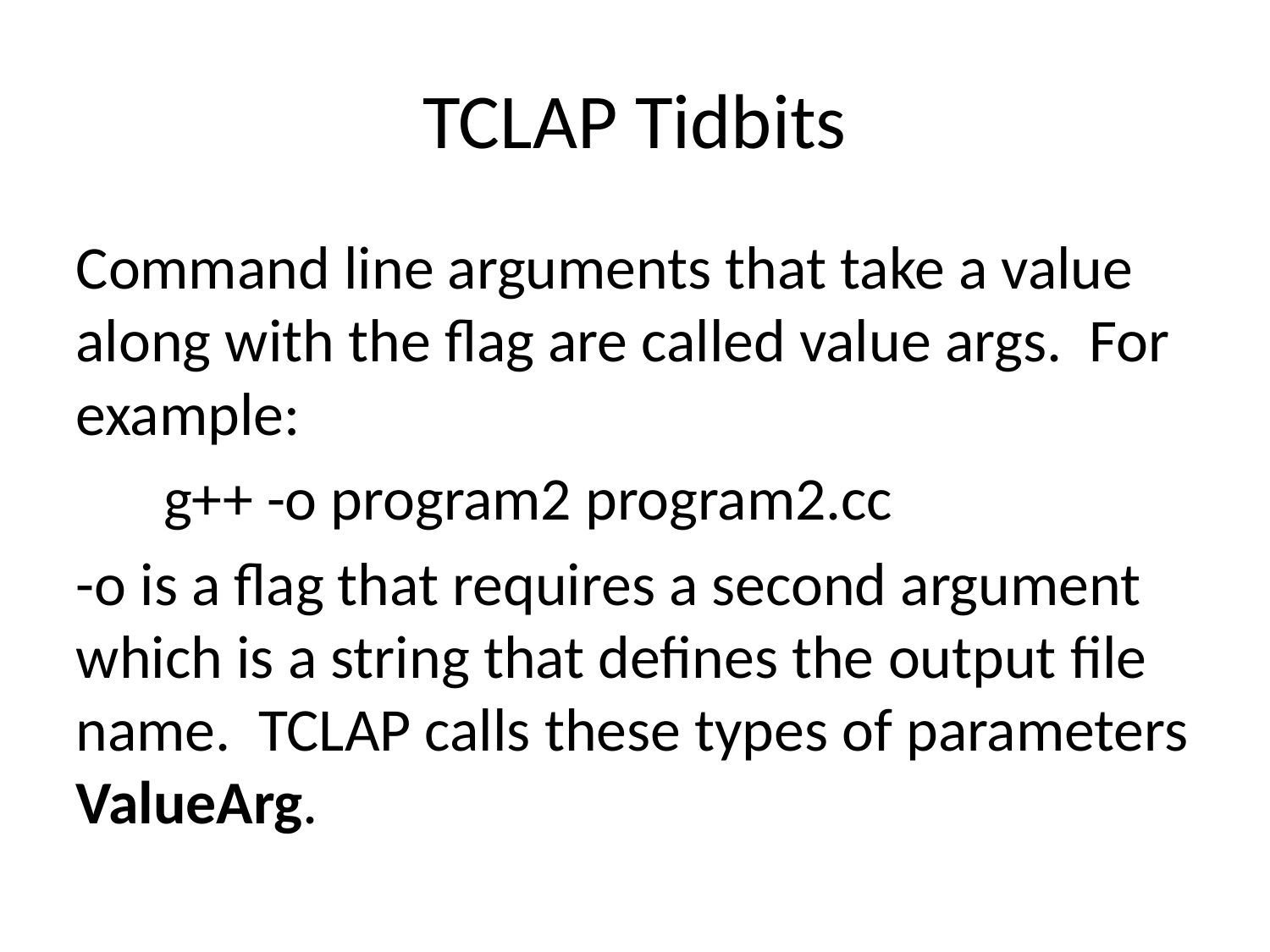

# TCLAP Tidbits
Command line arguments that take a value along with the flag are called value args.  For example:
	g++ -o program2 program2.cc
-o is a flag that requires a second argument which is a string that defines the output file name.  TCLAP calls these types of parameters ValueArg.